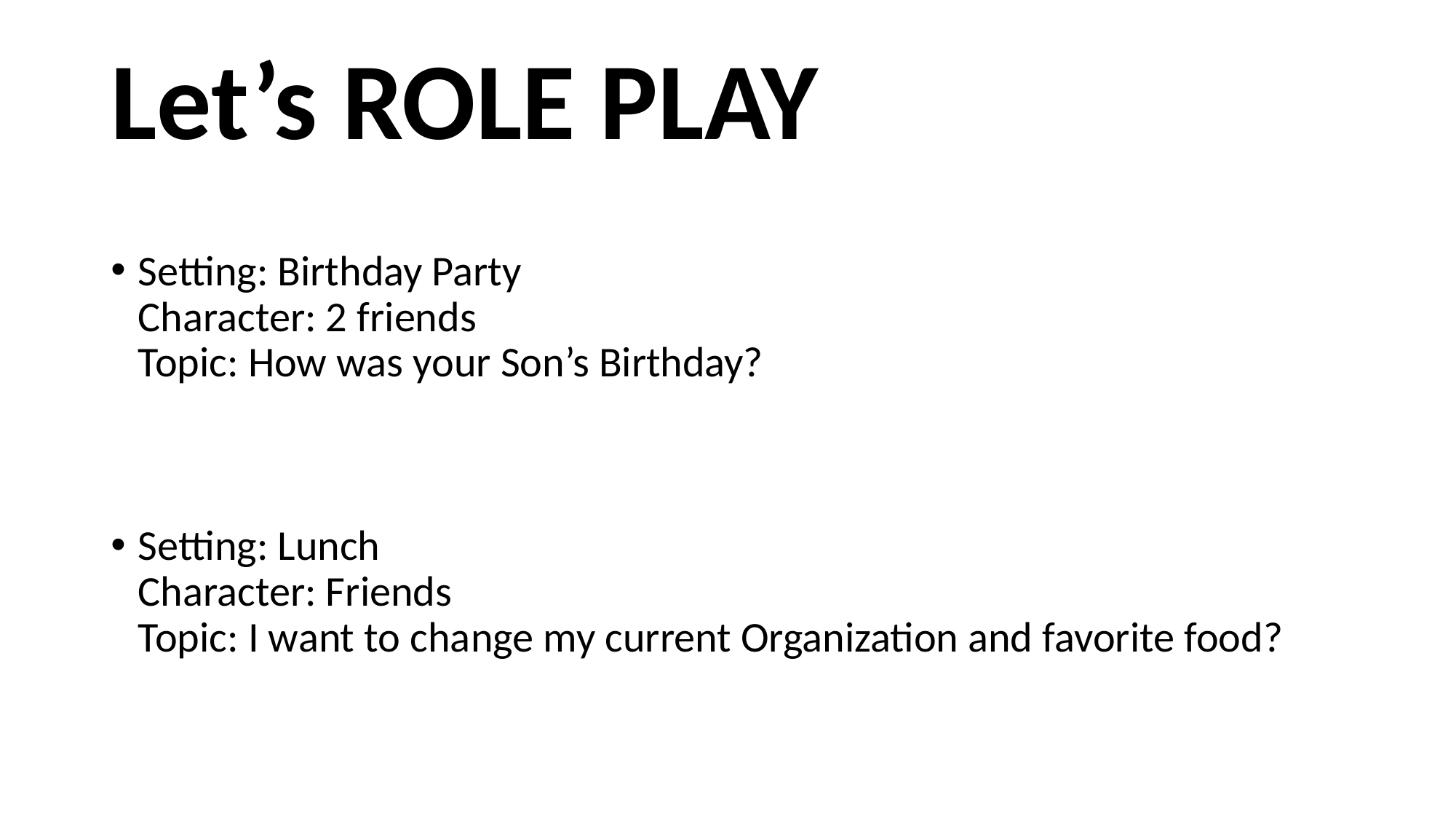

# Let’s ROLE PLAY
Setting: Birthday Party
Character: 2 friends
Topic: How was your Son’s Birthday?

Setting: Lunch
Character: Friends
Topic: I want to change my current Organization and favorite food?